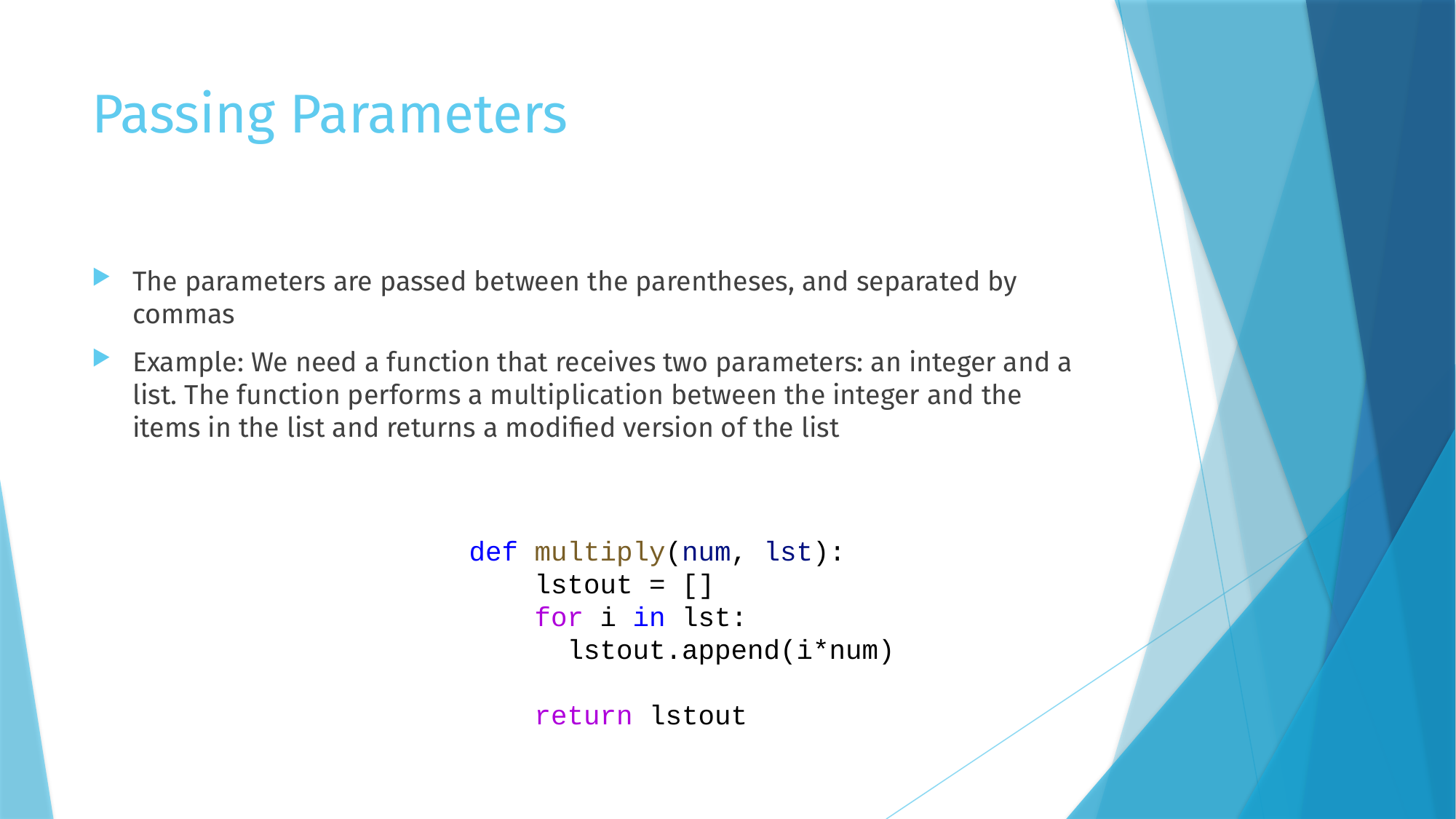

# Passing Parameters
The parameters are passed between the parentheses, and separated by commas
Example: We need a function that receives two parameters: an integer and a list. The function performs a multiplication between the integer and the items in the list and returns a modified version of the list

def multiply(num, lst):
    lstout = []
    for i in lst:
      lstout.append(i*num)

    return lstout